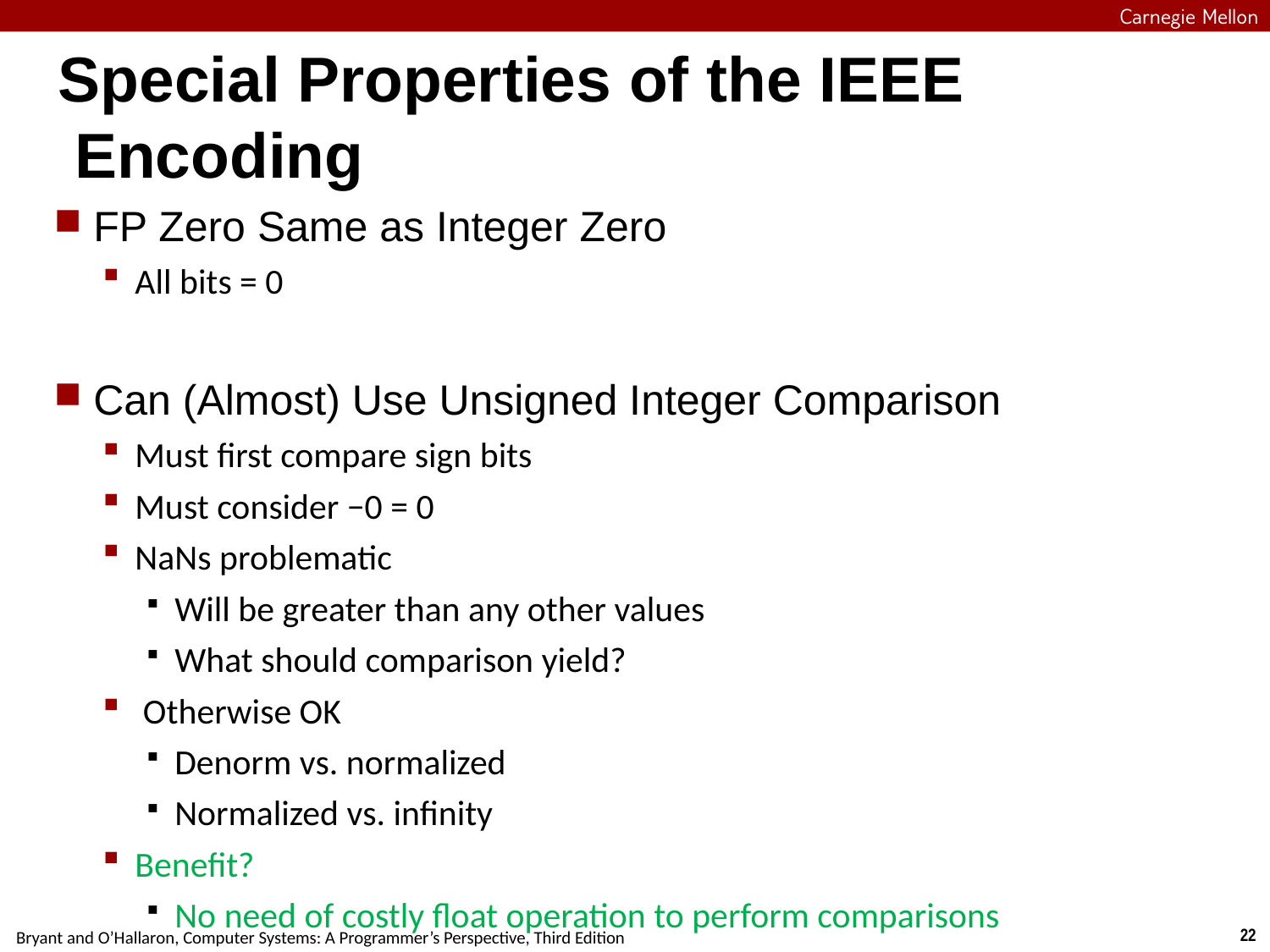

Carnegie Mellon
# Special Properties of the IEEE Encoding
FP Zero Same as Integer Zero
All bits = 0

Can (Almost) Use Unsigned Integer Comparison
Must first compare sign bits
Must consider −0 = 0
NaNs problematic
Will be greater than any other values
What should comparison yield?
 Otherwise OK
Denorm vs. normalized
Normalized vs. infinity
Benefit?
No need of costly float operation to perform comparisons